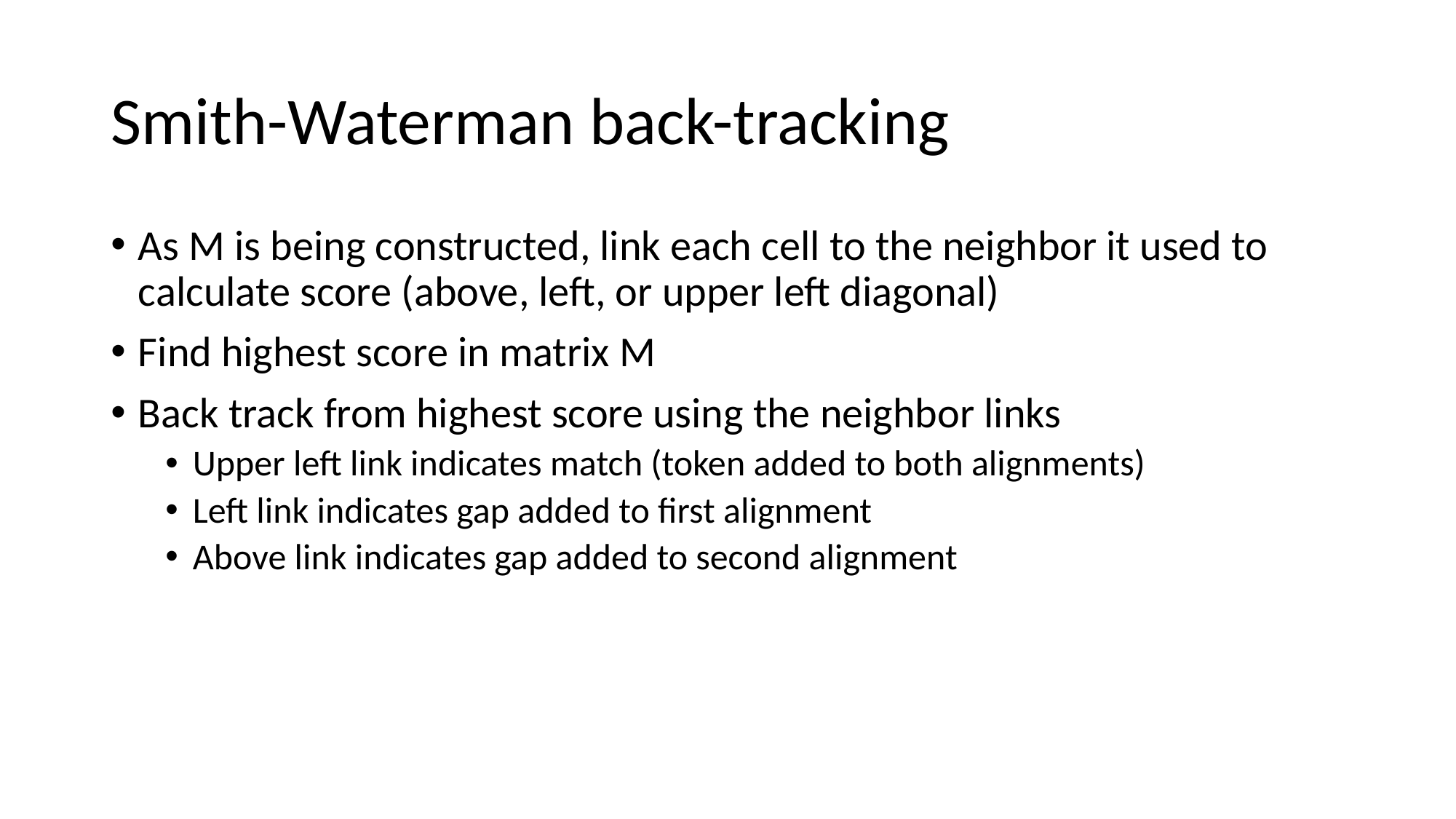

# Smith-Waterman back-tracking
As M is being constructed, link each cell to the neighbor it used to calculate score (above, left, or upper left diagonal)
Find highest score in matrix M
Back track from highest score using the neighbor links
Upper left link indicates match (token added to both alignments)
Left link indicates gap added to first alignment
Above link indicates gap added to second alignment